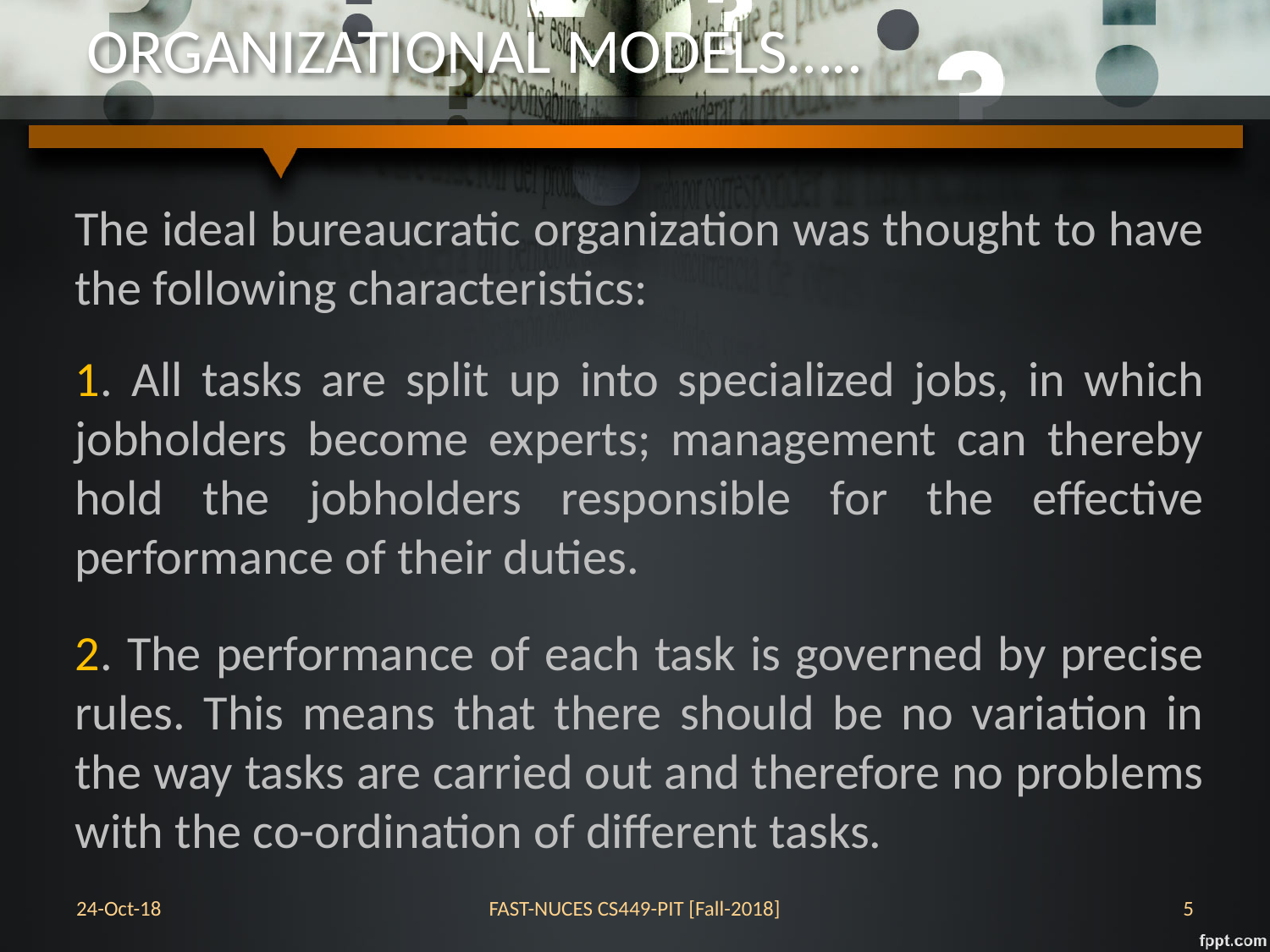

# ORGANIZATIONAL MODELS…..
The ideal bureaucratic organization was thought to have the following characteristics:

1. All tasks are split up into specialized jobs, in which jobholders become experts; management can thereby hold the jobholders responsible for the effective performance of their duties.

2. The performance of each task is governed by precise rules. This means that there should be no variation in the way tasks are carried out and therefore no problems with the co-ordination of different tasks.
24-Oct-18
FAST-NUCES CS449-PIT [Fall-2018]
5